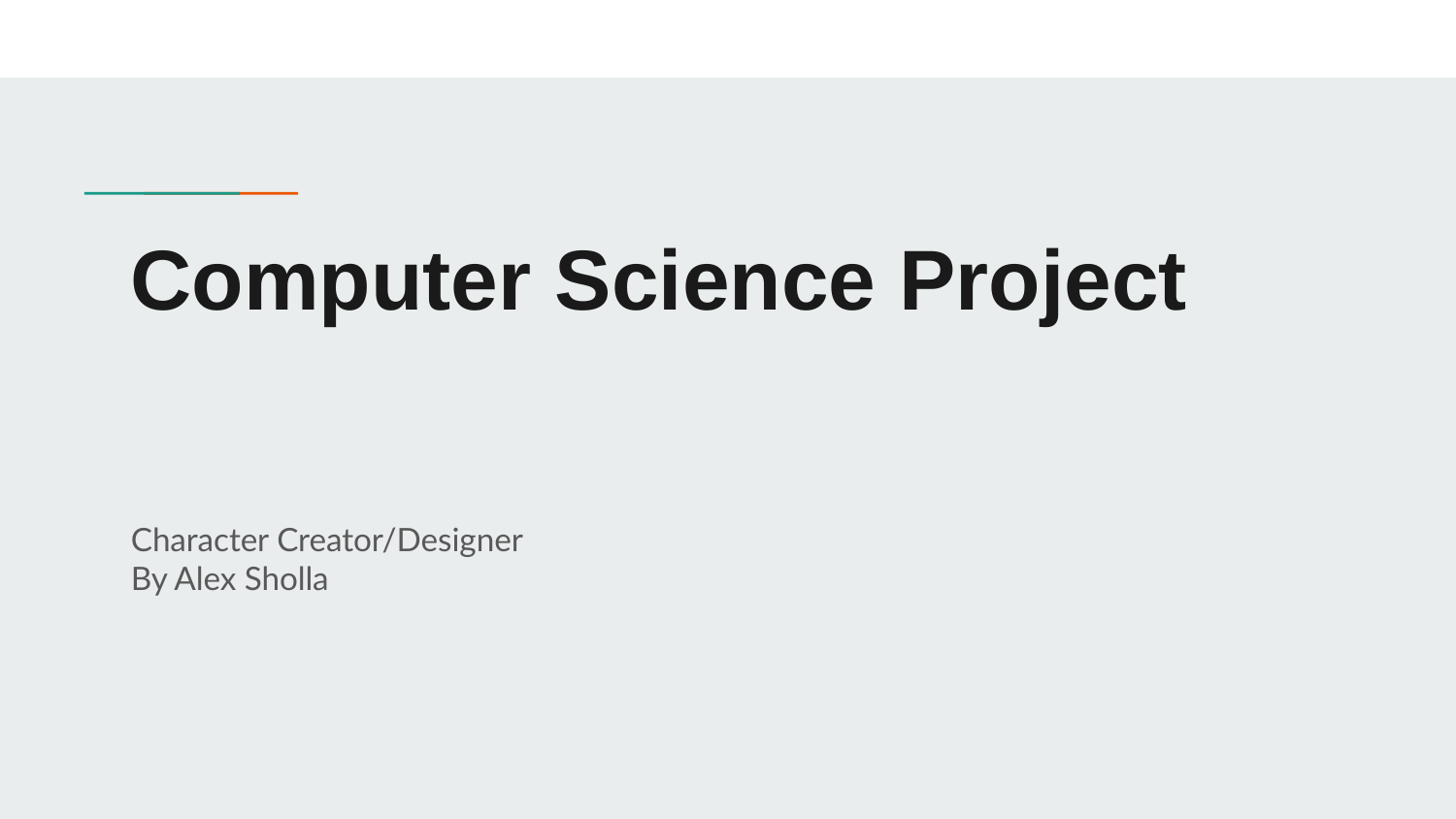

# Computer Science Project
Character Creator/Designer
By Alex Sholla